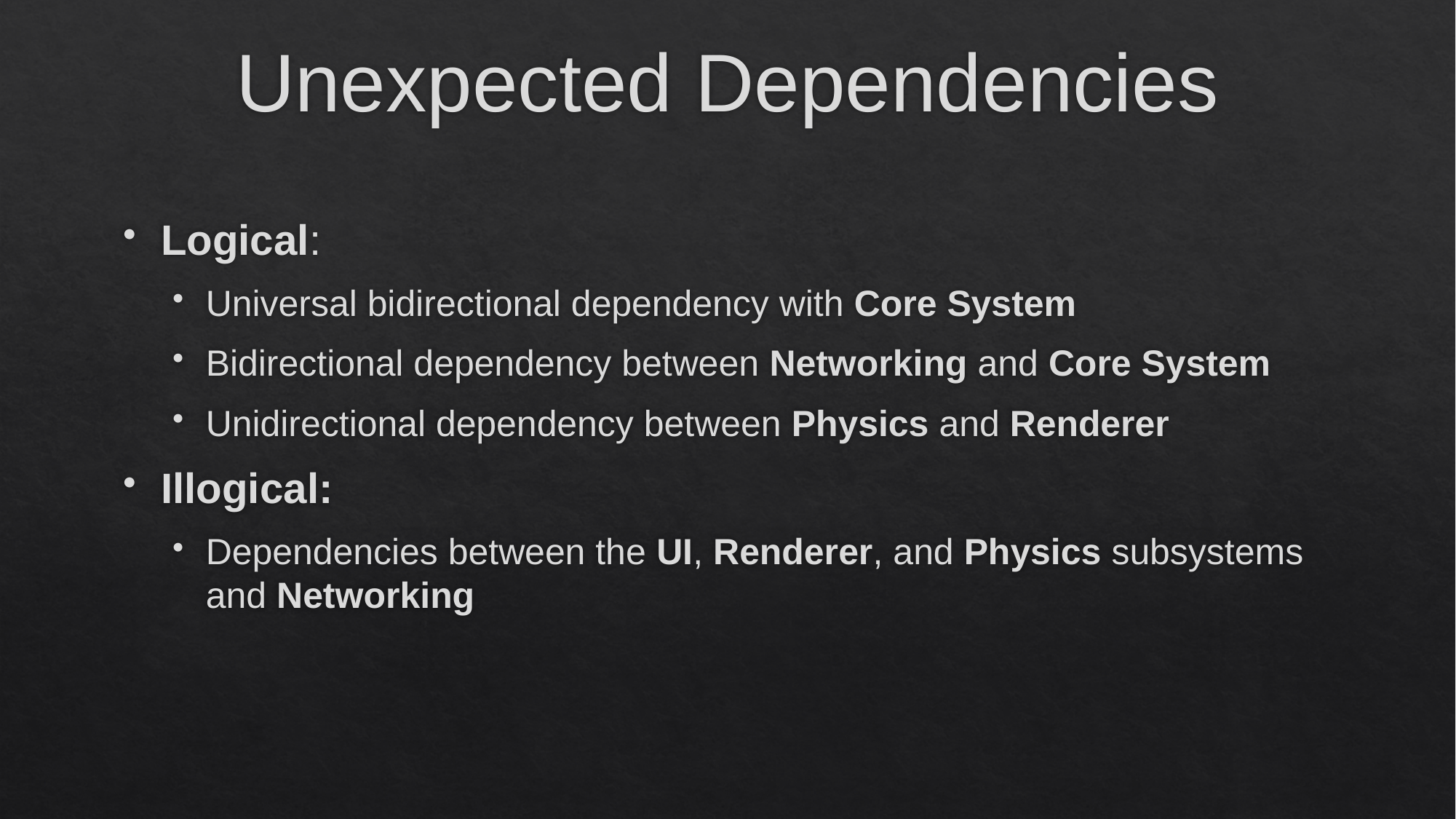

# Unexpected Dependencies
Logical:
Universal bidirectional dependency with Core System
Bidirectional dependency between Networking and Core System
Unidirectional dependency between Physics and Renderer
Illogical:
Dependencies between the UI, Renderer, and Physics subsystems and Networking